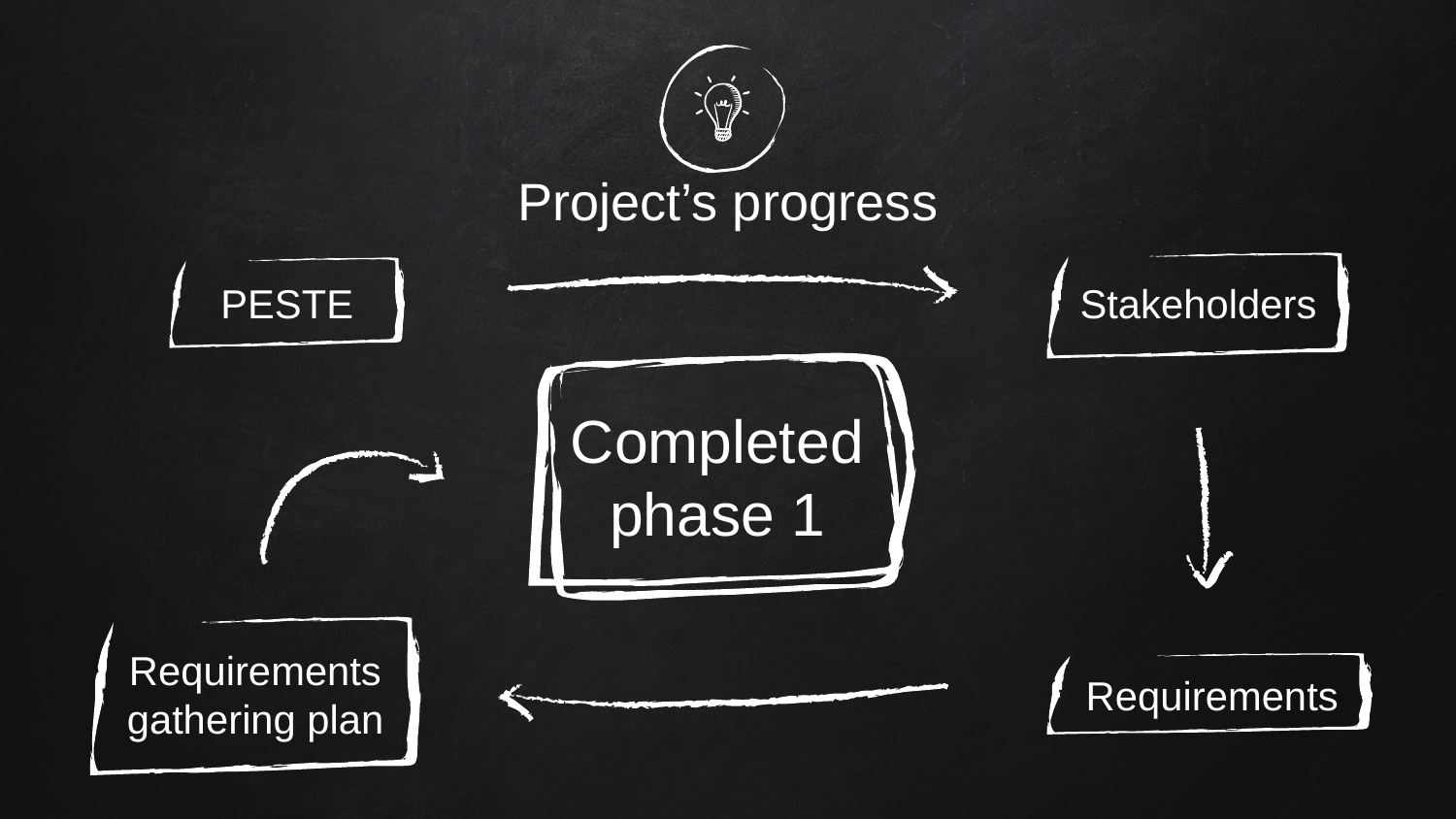

# Project’s progress

Stakeholders

PESTE

Completed phase 1

Requirements gathering plan

Requirements